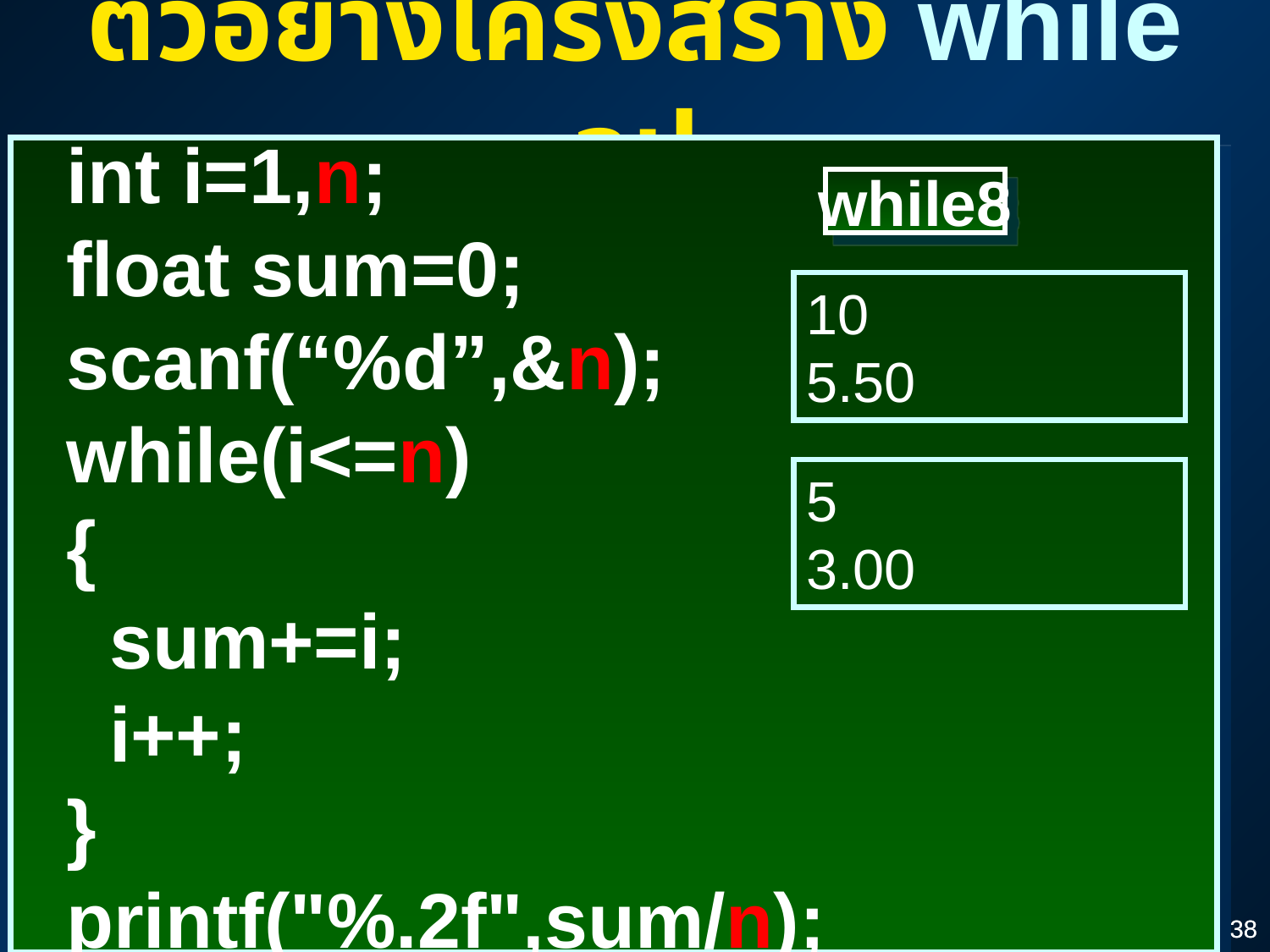

ตัวอย่างโครงสร้าง while ลูป
  int i=1,n;
  float sum=0;
  scanf(“%d”,&n);
  while(i<=n)
  {
    sum+=i;
    i++;
  }
  printf("%.2f",sum/n);
while8
10
5.50
5
3.00
38
38